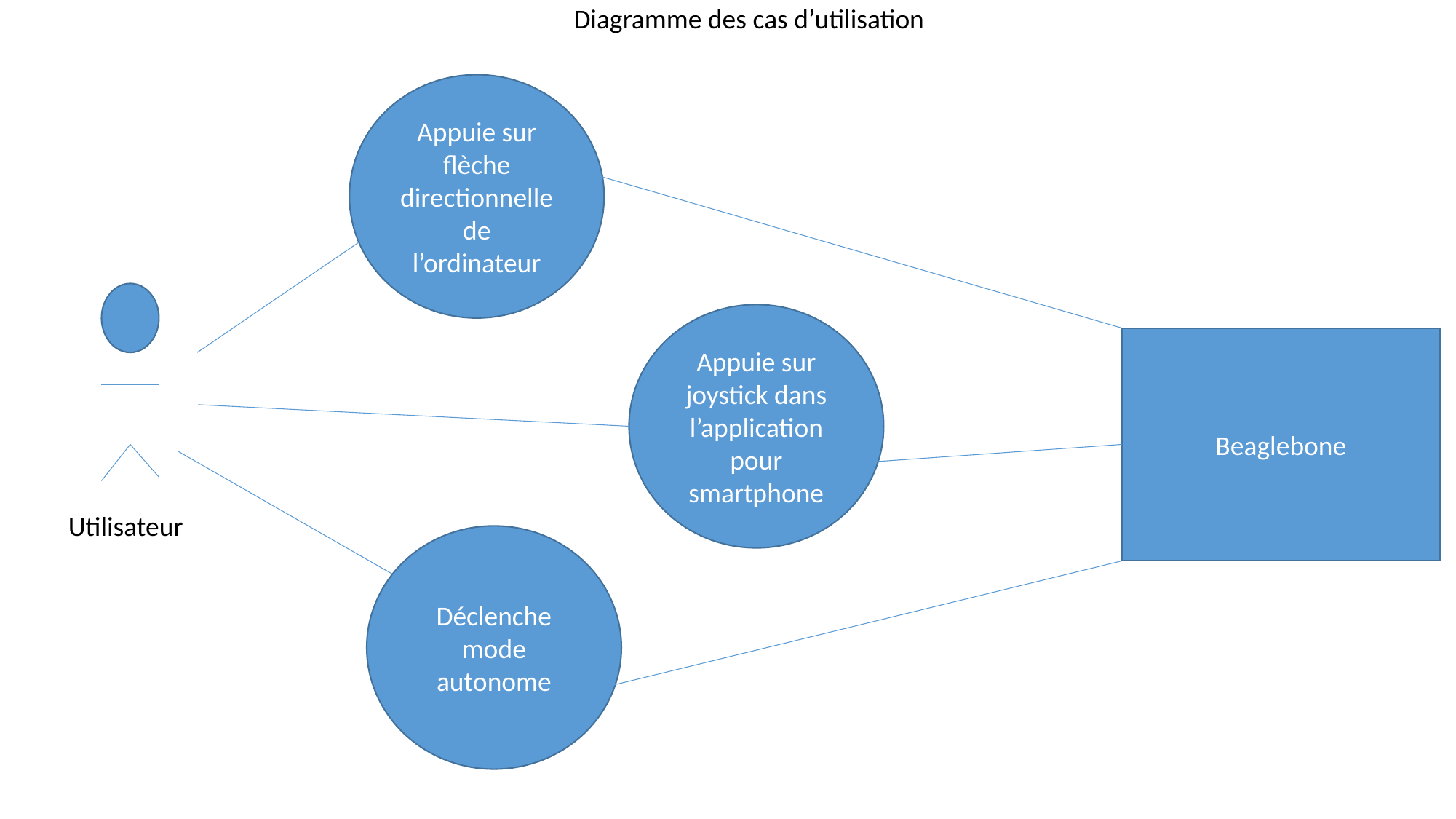

Diagramme des cas d’utilisation
Appuie sur flèche directionnelle de l’ordinateur

Appuie sur joystick dans l’application pour smartphone
Beaglebone
Utilisateur
Déclenche mode autonome